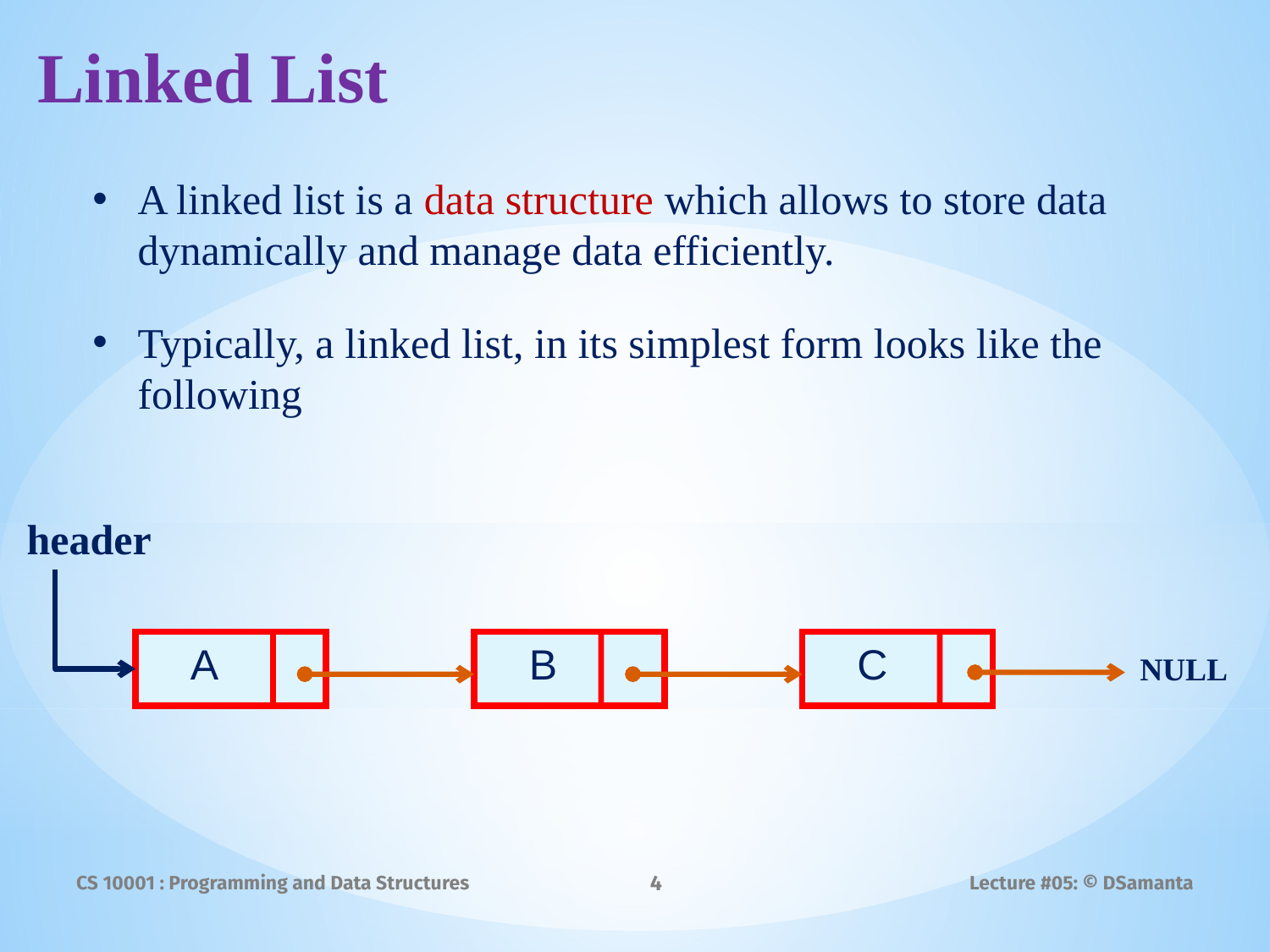

# Linked List
A linked list is a data structure which allows to store data dynamically and manage data efficiently.

Typically, a linked list, in its simplest form looks like the following
header

A

B

C

NULL

CS 10001 : Programming and Data Structures
4
Lecture #05: © DSamanta